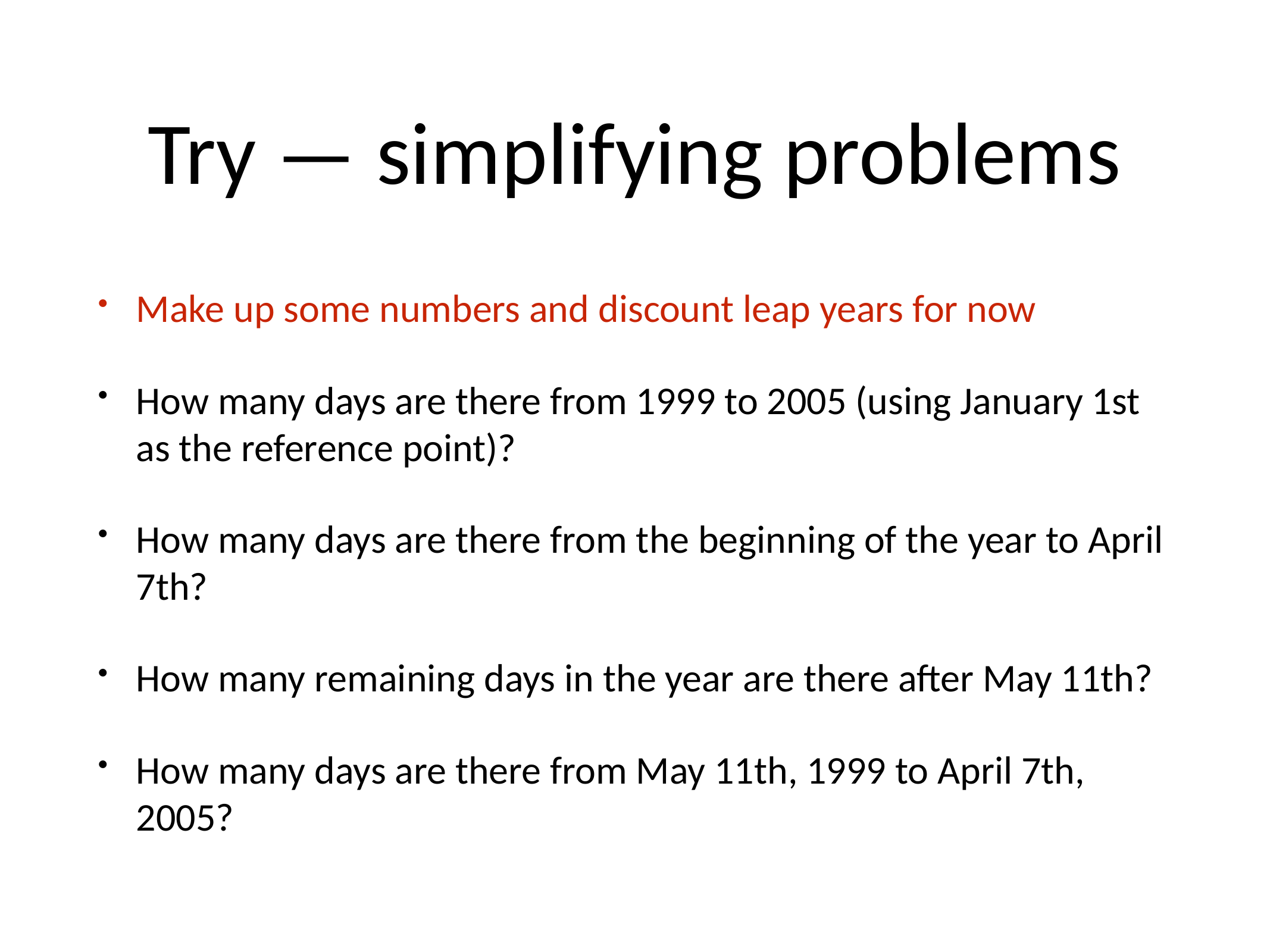

# Try — simplifying problems
Make up some numbers and discount leap years for now
How many days are there from 1999 to 2005 (using January 1st as the reference point)?
How many days are there from the beginning of the year to April 7th?
How many remaining days in the year are there after May 11th?
How many days are there from May 11th, 1999 to April 7th, 2005?